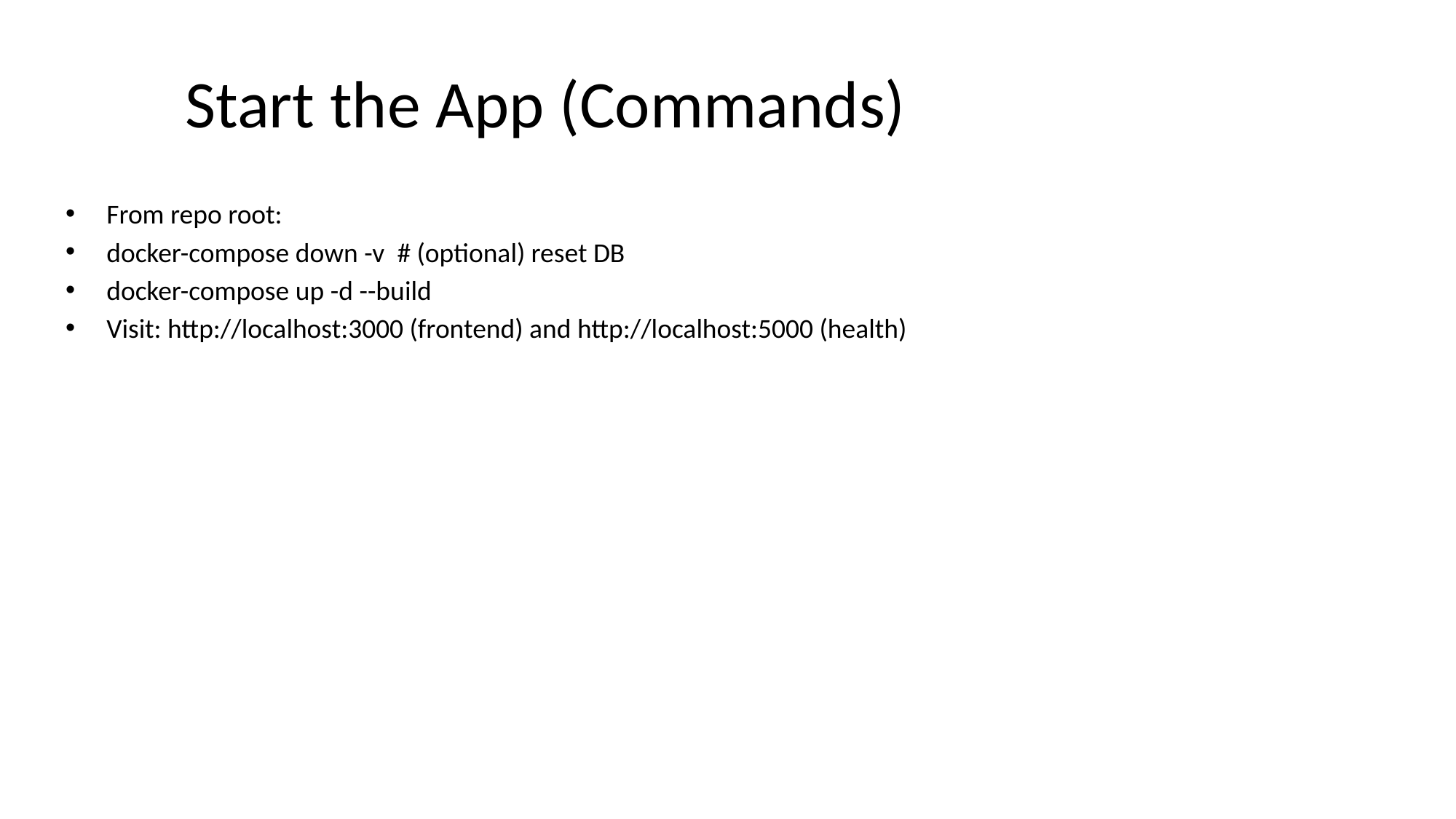

# Start the App (Commands)
From repo root:
docker-compose down -v  # (optional) reset DB
docker-compose up -d --build
Visit: http://localhost:3000 (frontend) and http://localhost:5000 (health)